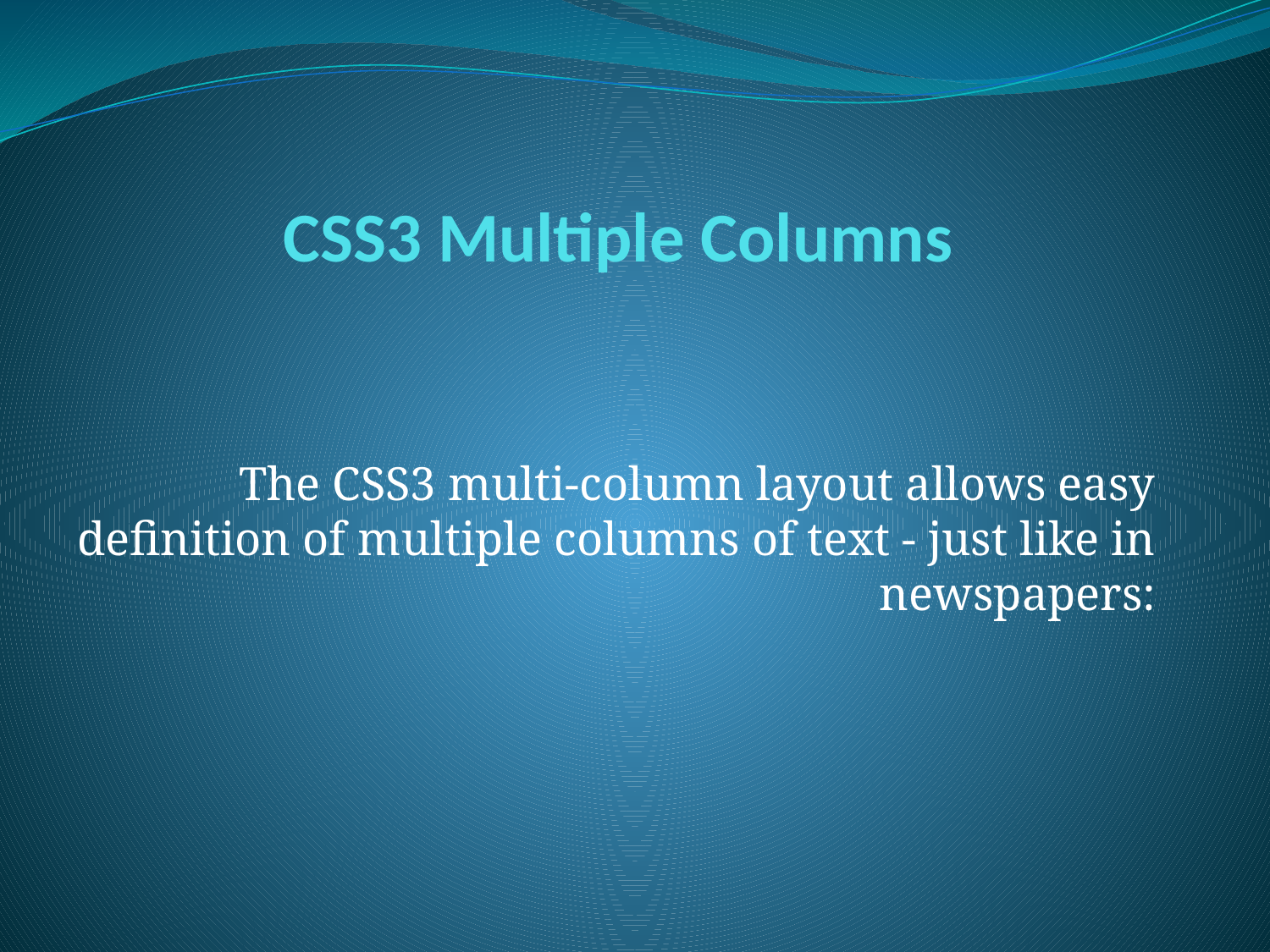

# CSS3 Multiple Columns
The CSS3 multi-column layout allows easy definition of multiple columns of text - just like in newspapers: